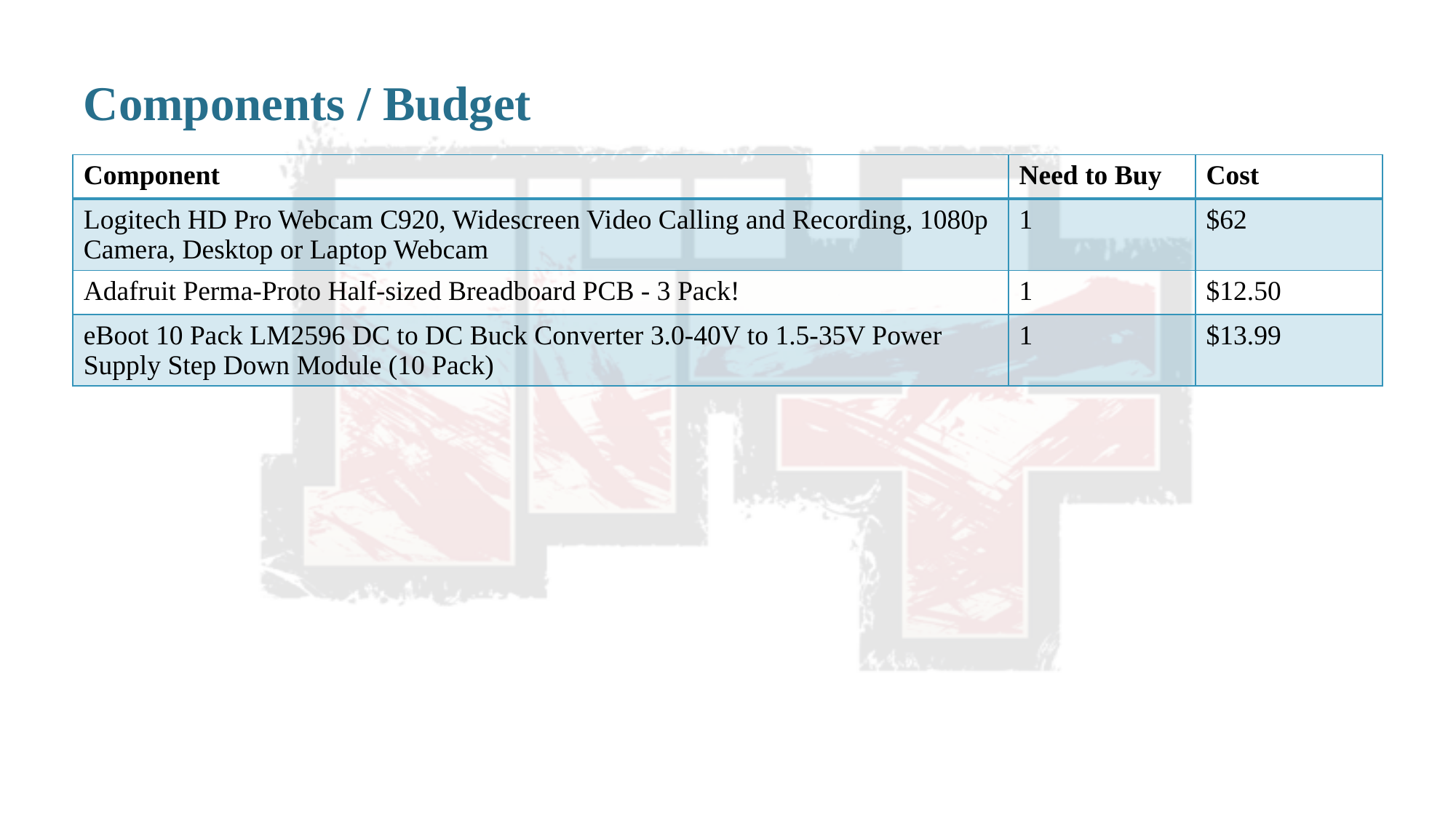

# Components / Budget
| Component | Need to Buy | Cost |
| --- | --- | --- |
| Logitech HD Pro Webcam C920, Widescreen Video Calling and Recording, 1080p Camera, Desktop or Laptop Webcam | 1 | $62 |
| Adafruit Perma-Proto Half-sized Breadboard PCB - 3 Pack! | 1 | $12.50 |
| eBoot 10 Pack LM2596 DC to DC Buck Converter 3.0-40V to 1.5-35V Power Supply Step Down Module (10 Pack) | 1 | $13.99 |